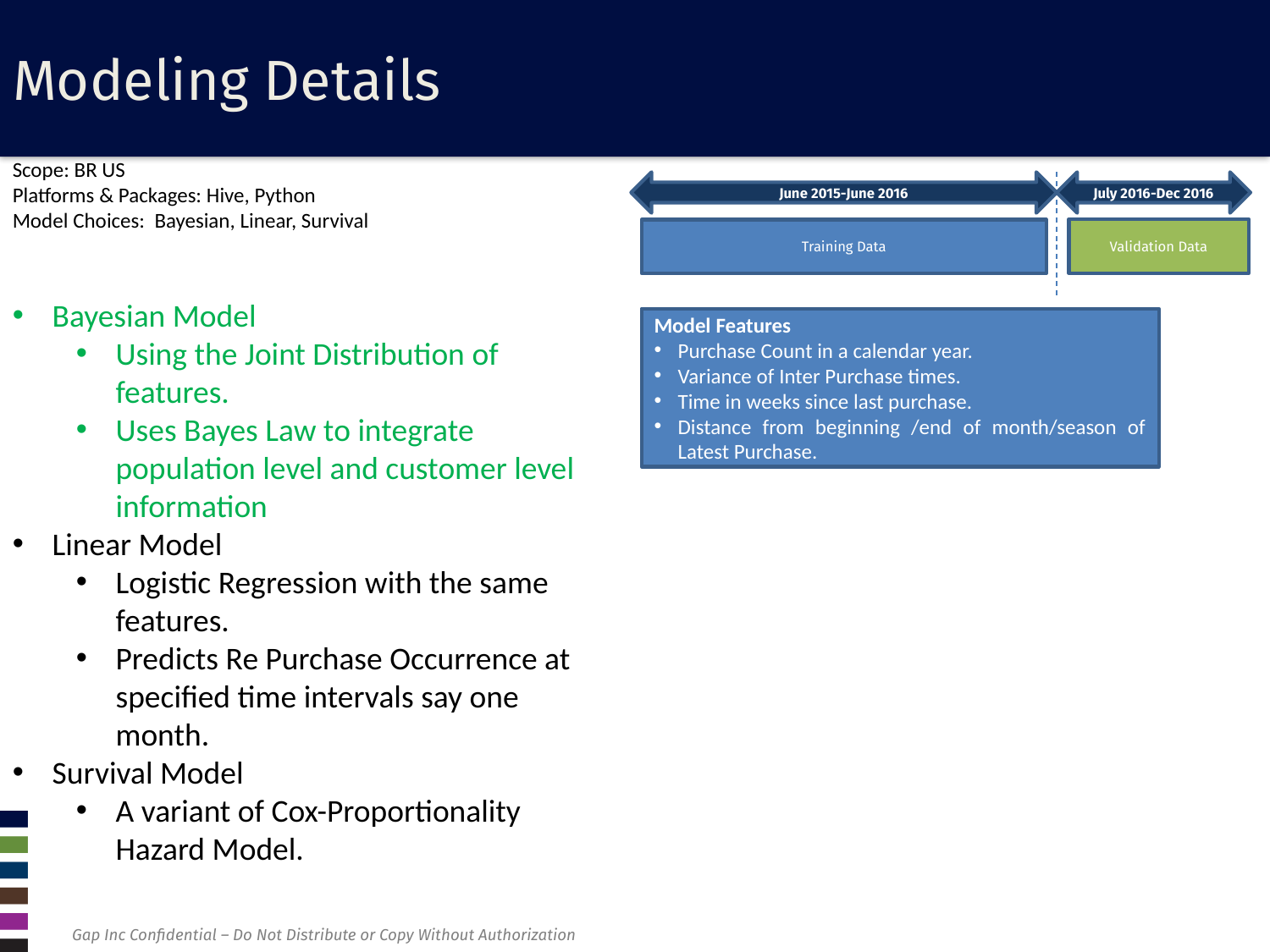

# Modeling Details
Scope: BR US
Platforms & Packages: Hive, Python
Model Choices:  Bayesian, Linear, Survival

Bayesian Model
Using the Joint Distribution of features.
Uses Bayes Law to integrate population level and customer level information
Linear Model
Logistic Regression with the same features.
Predicts Re Purchase Occurrence at specified time intervals say one month.
Survival Model
A variant of Cox-Proportionality Hazard Model.

June 2015-June 2016
July 2016-Dec 2016
Validation Data
Training Data
Model Features
Purchase Count in a calendar year.
Variance of Inter Purchase times.
Time in weeks since last purchase.
Distance from beginning /end of month/season of Latest Purchase.
Gap Inc Confidential – Do Not Distribute or Copy Without Authorization